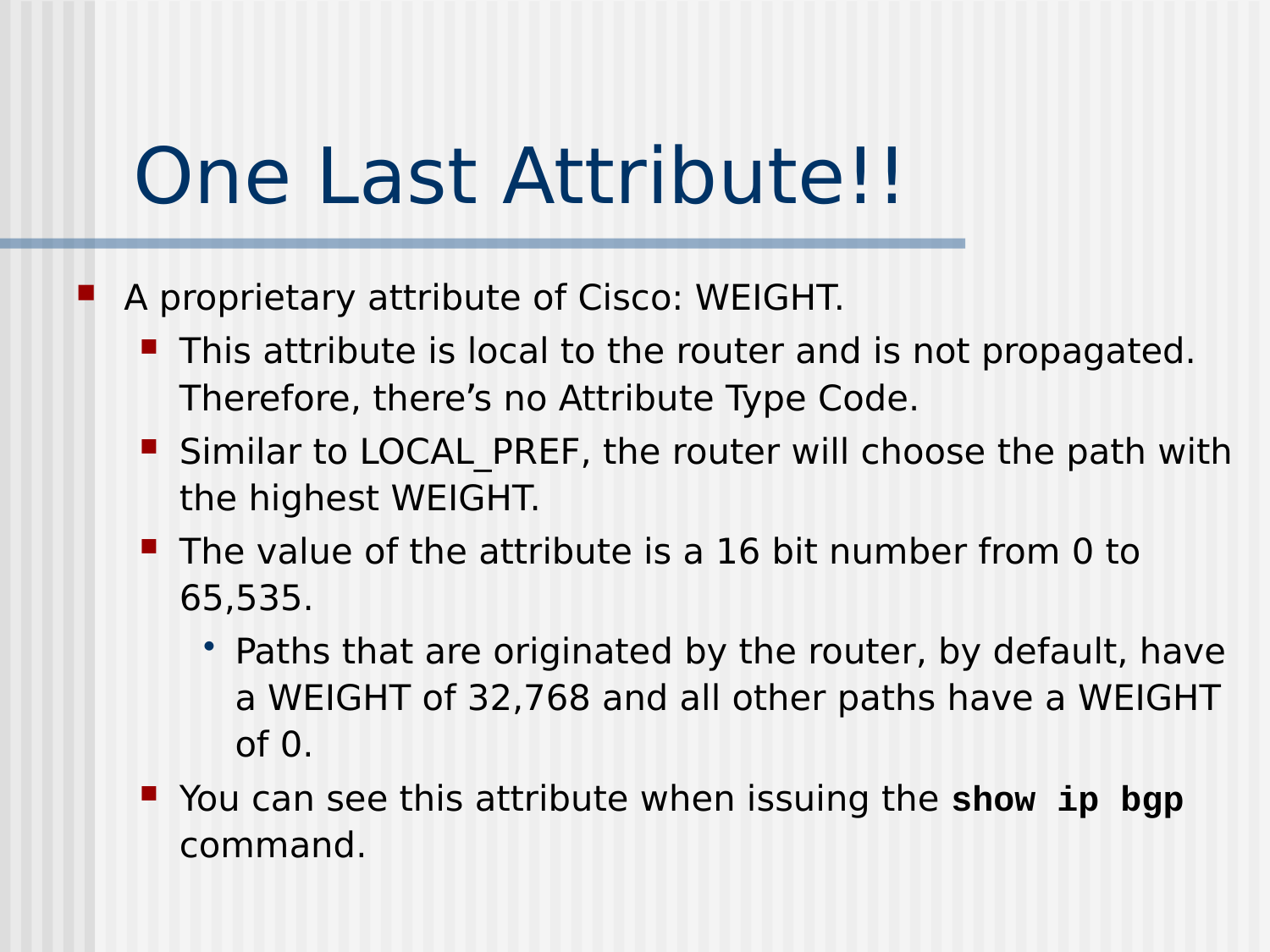

# One Last Attribute!!
A proprietary attribute of Cisco: WEIGHT.
This attribute is local to the router and is not propagated. Therefore, there’s no Attribute Type Code.
Similar to LOCAL_PREF, the router will choose the path with the highest WEIGHT.
The value of the attribute is a 16 bit number from 0 to 65,535.
Paths that are originated by the router, by default, have a WEIGHT of 32,768 and all other paths have a WEIGHT of 0.
You can see this attribute when issuing the show ip bgp command.